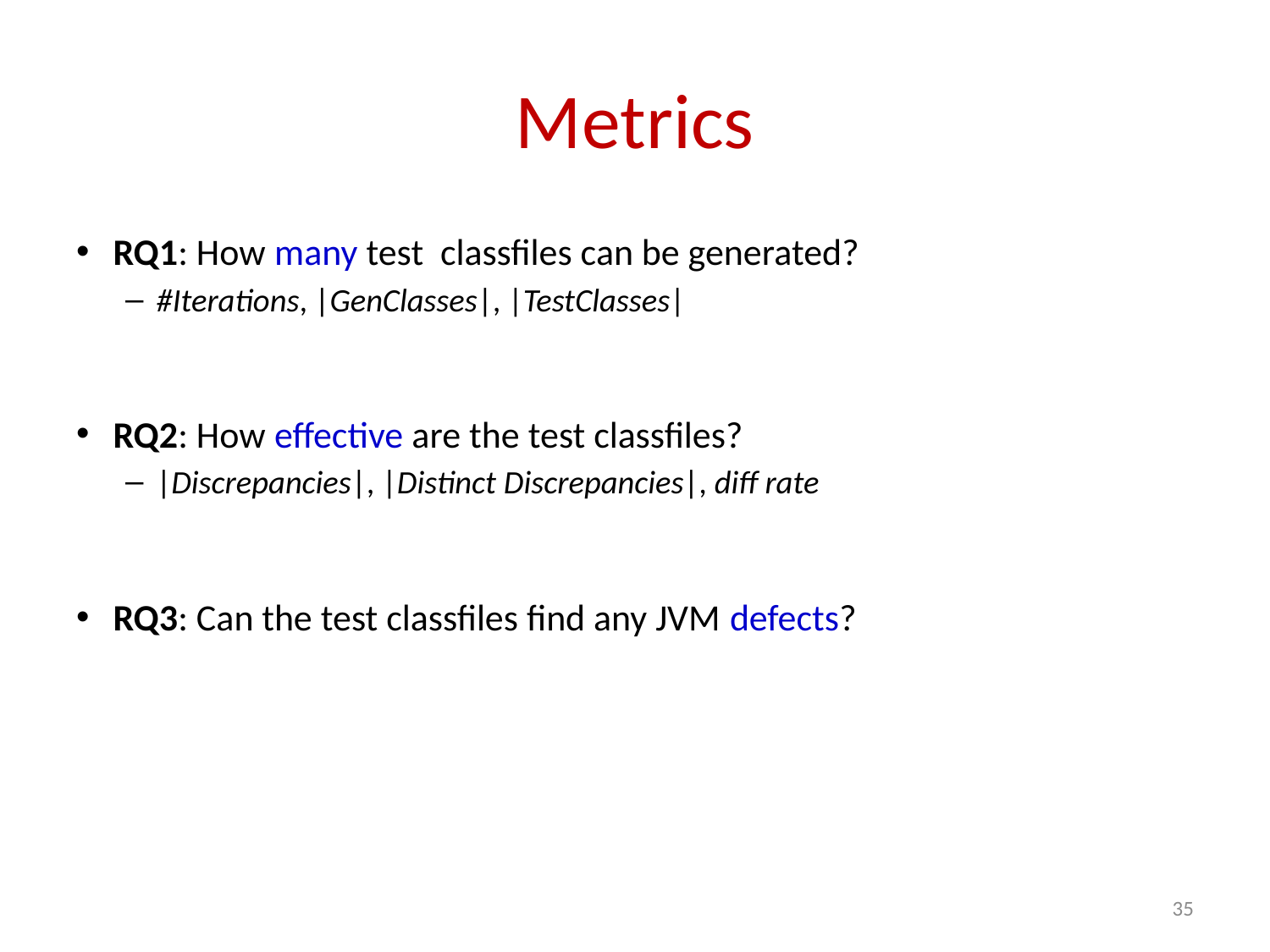

# Metrics
RQ1: How many test  classfiles can be generated?
#Iterations, |GenClasses|, |TestClasses|

RQ2: How effective are the test classfiles?
|Discrepancies|, |Distinct Discrepancies|, diff rate

RQ3: Can the test classfiles find any JVM defects?

35